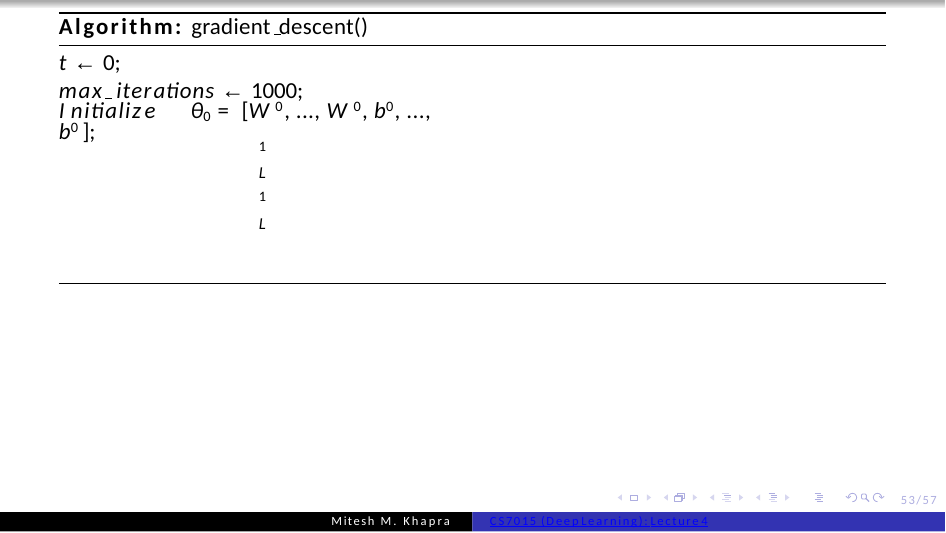

Algorithm: gradient descent()
t ← 0;
max  iterations ← 1000;
Initialize	θ0  = [W 0, ..., W 0, b0, ..., b0 ];
1	L	1	L

53/57

Mitesh M. Khapra
CS7015 (Deep Learning): Lecture 4